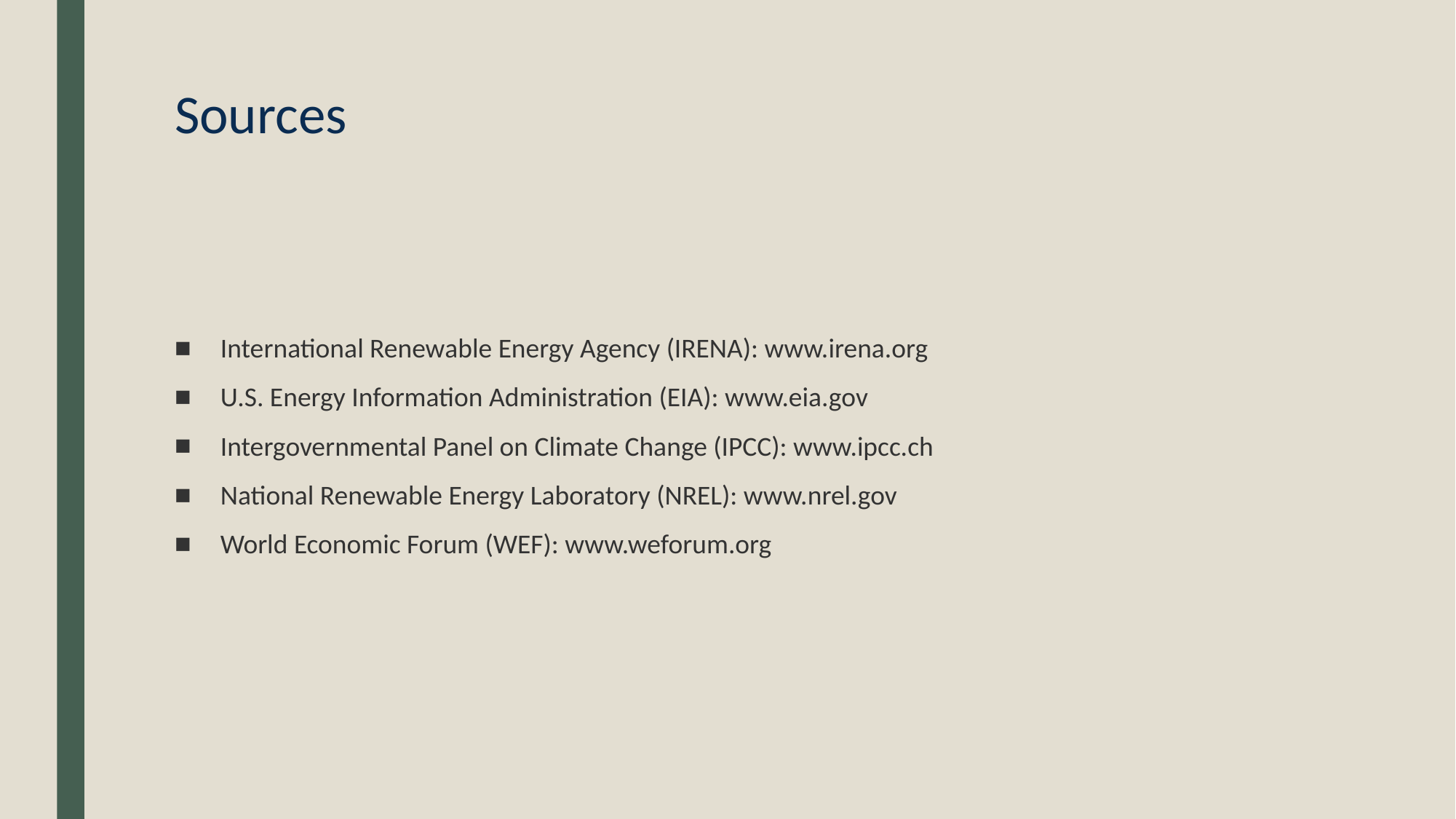

# Sources

International Renewable Energy Agency (IRENA): www.irena.org
U.S. Energy Information Administration (EIA): www.eia.gov
Intergovernmental Panel on Climate Change (IPCC): www.ipcc.ch
National Renewable Energy Laboratory (NREL): www.nrel.gov
World Economic Forum (WEF): www.weforum.org